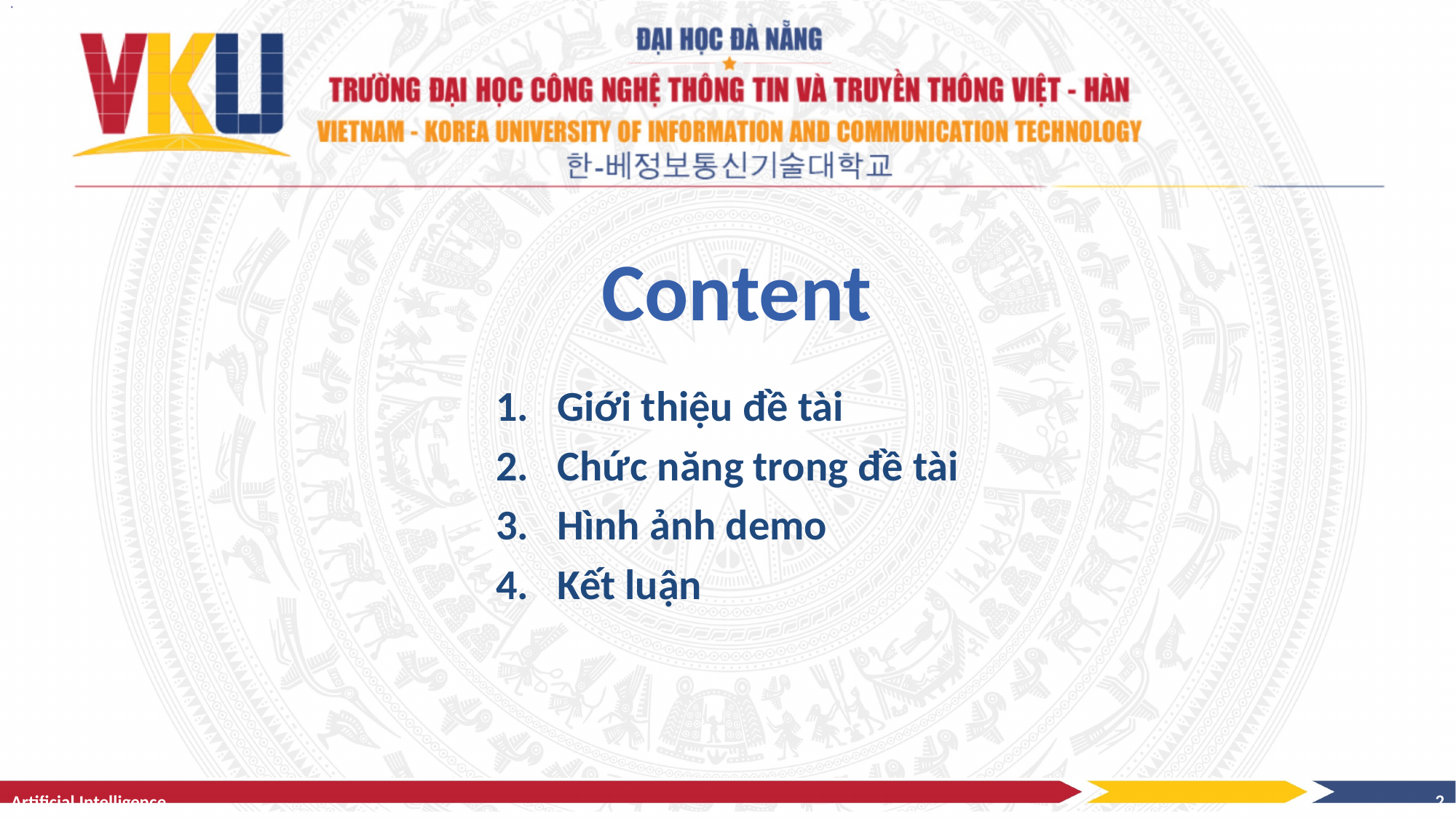

# Content
Giới thiệu đề tài
Chức năng trong đề tài
Hình ảnh demo
Kết luận

Artificial Intelligence
2